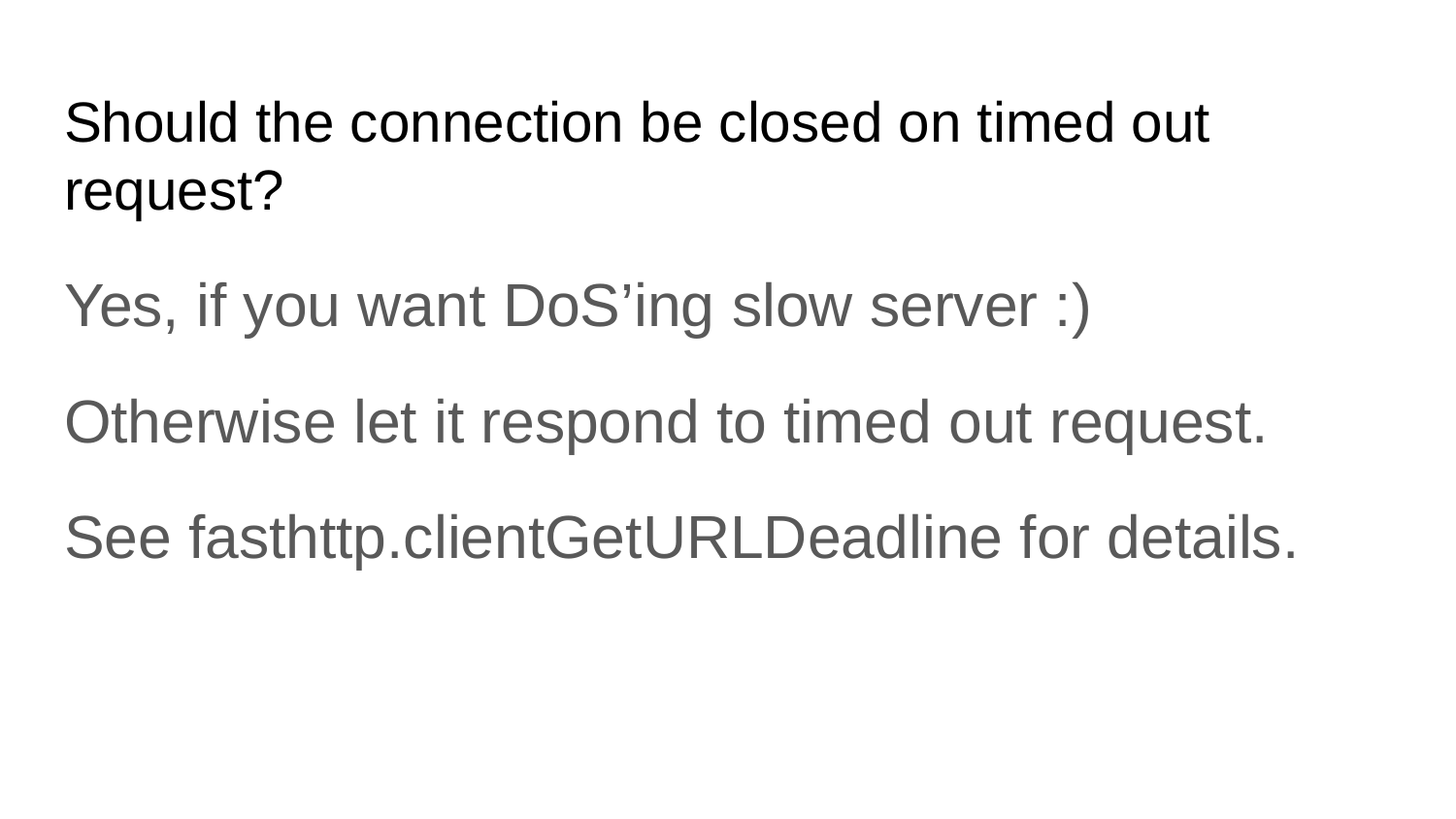

# Should the connection be closed on timed out request?
Yes, if you want DoS’ing slow server :)
Otherwise let it respond to timed out request.
See fasthttp.clientGetURLDeadline for details.